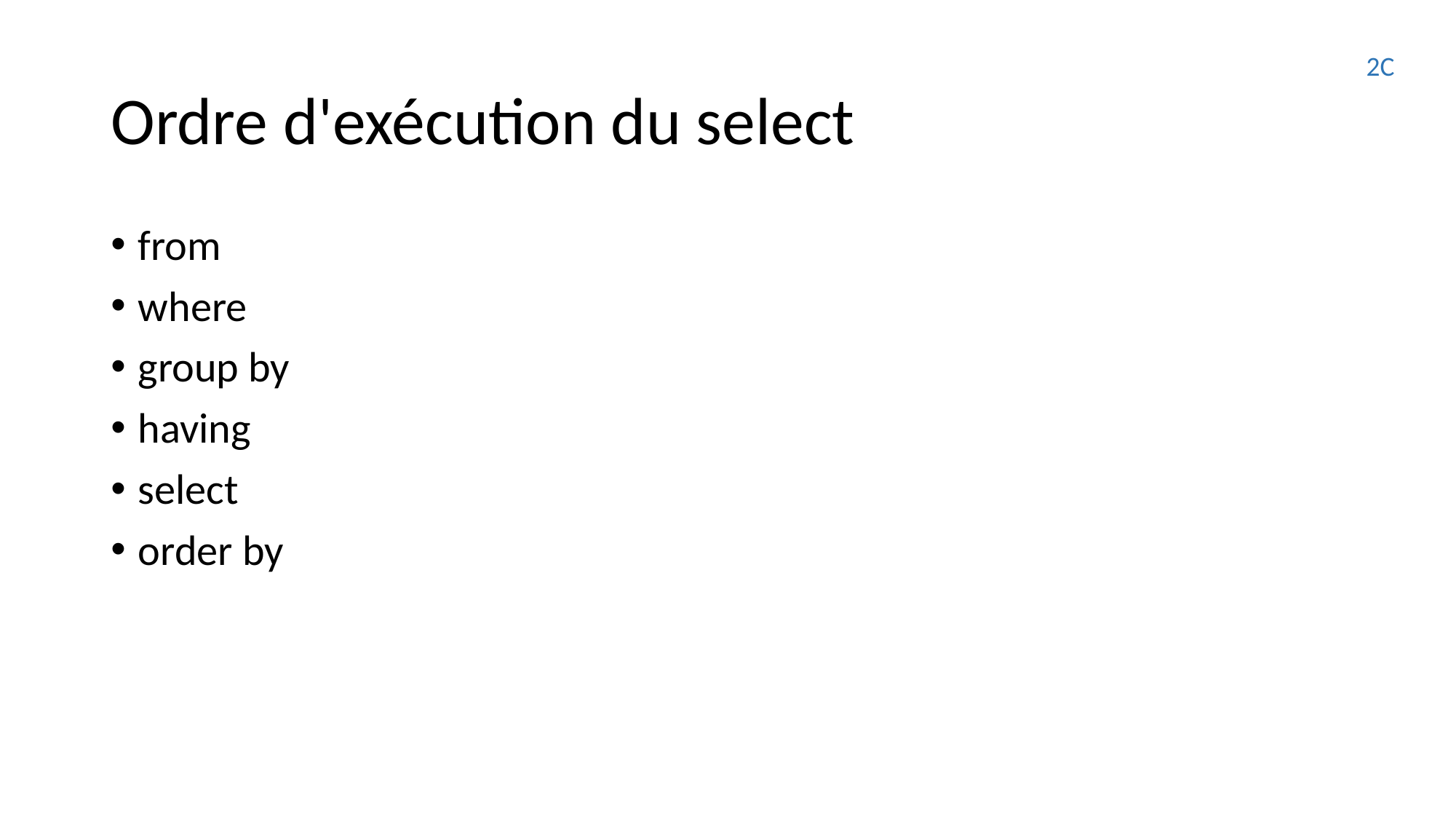

# Ordre d'exécution du select
2C
from
where
group by
having
select
order by